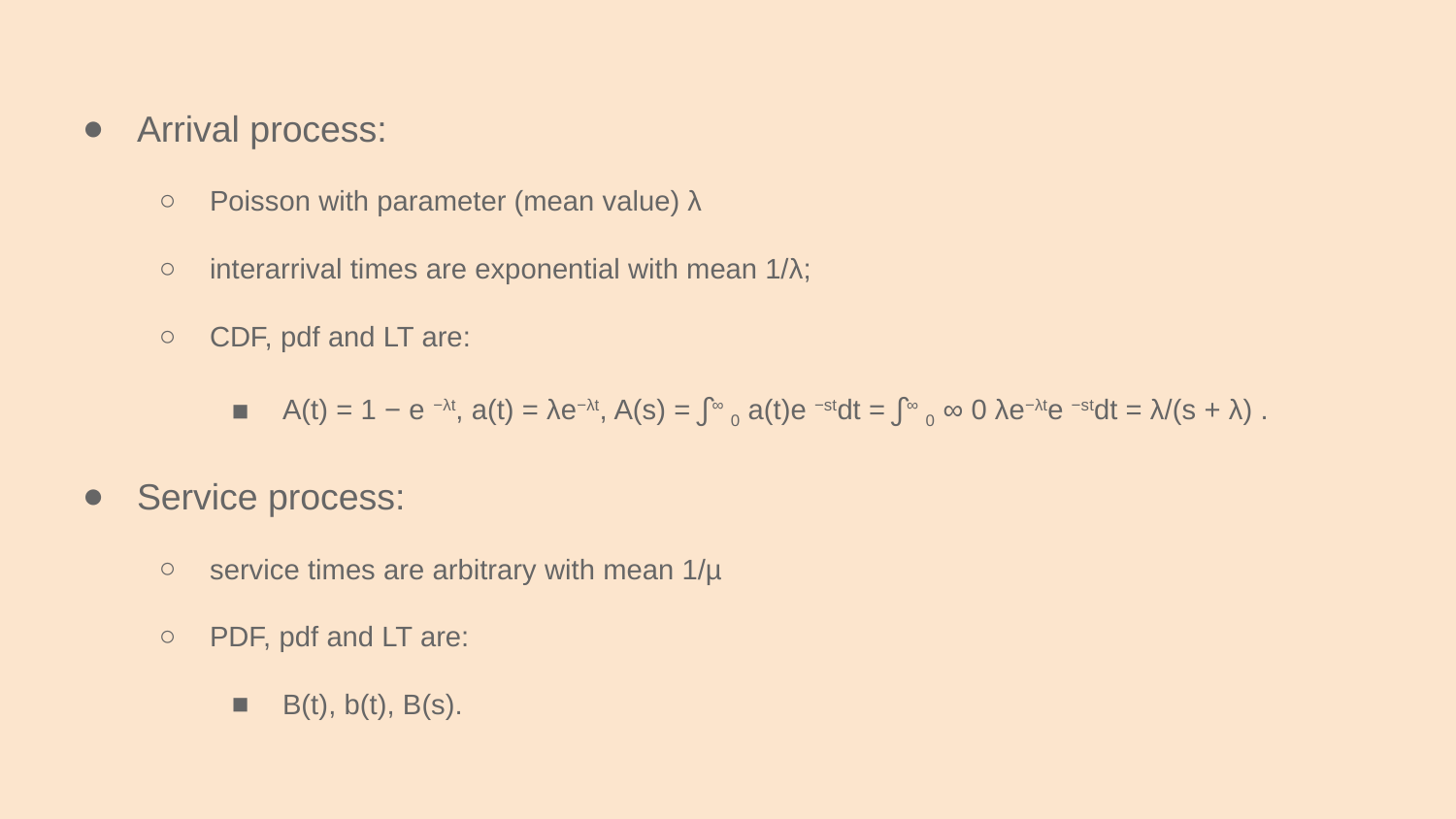

Arrival process:
Poisson with parameter (mean value) λ
interarrival times are exponential with mean 1/λ;
CDF, pdf and LT are:
A(t) = 1 − e −λt, a(t) = λe−λt, A(s) = ഽ∞ 0 a(t)e −stdt = ഽ∞ 0 ∞ 0 λe−λte −stdt = λ/(s + λ) .
Service process:
service times are arbitrary with mean 1/µ
PDF, pdf and LT are:
B(t), b(t), B(s).